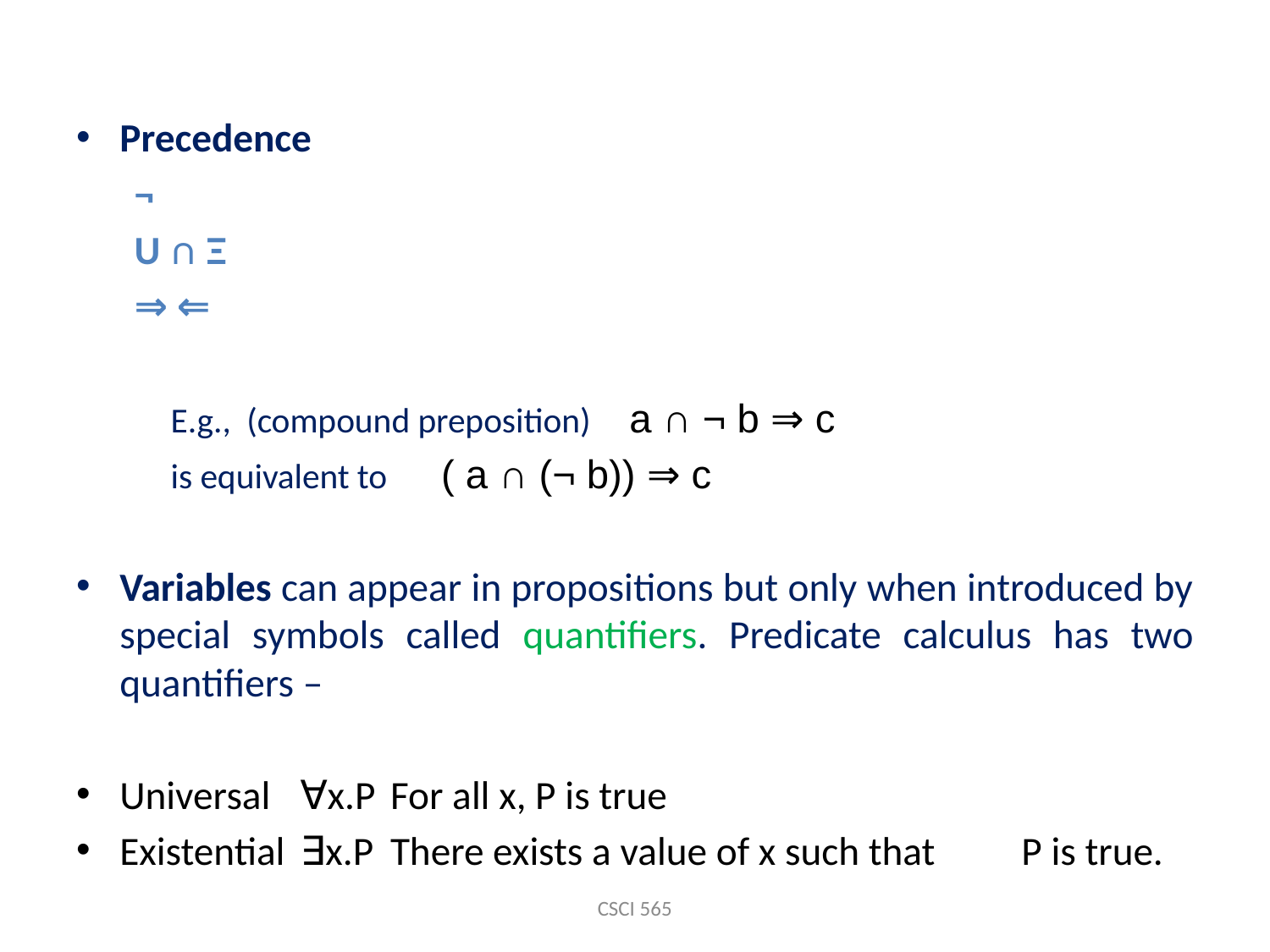

Precedence
¬
U ∩ Ξ
⇒ ⇐

	E.g.,  (compound preposition)		 a ∩ ¬ b ⇒ c
			is equivalent to 			( a ∩ (¬ b)) ⇒ c

Variables can appear in propositions but only when introduced by special symbols called quantifiers. Predicate calculus has two quantifiers –

Universal	∀x.P 	For all x, P is true
Existential 	∃x.P	There exists a value of x such that 				P is true.
CSCI 565